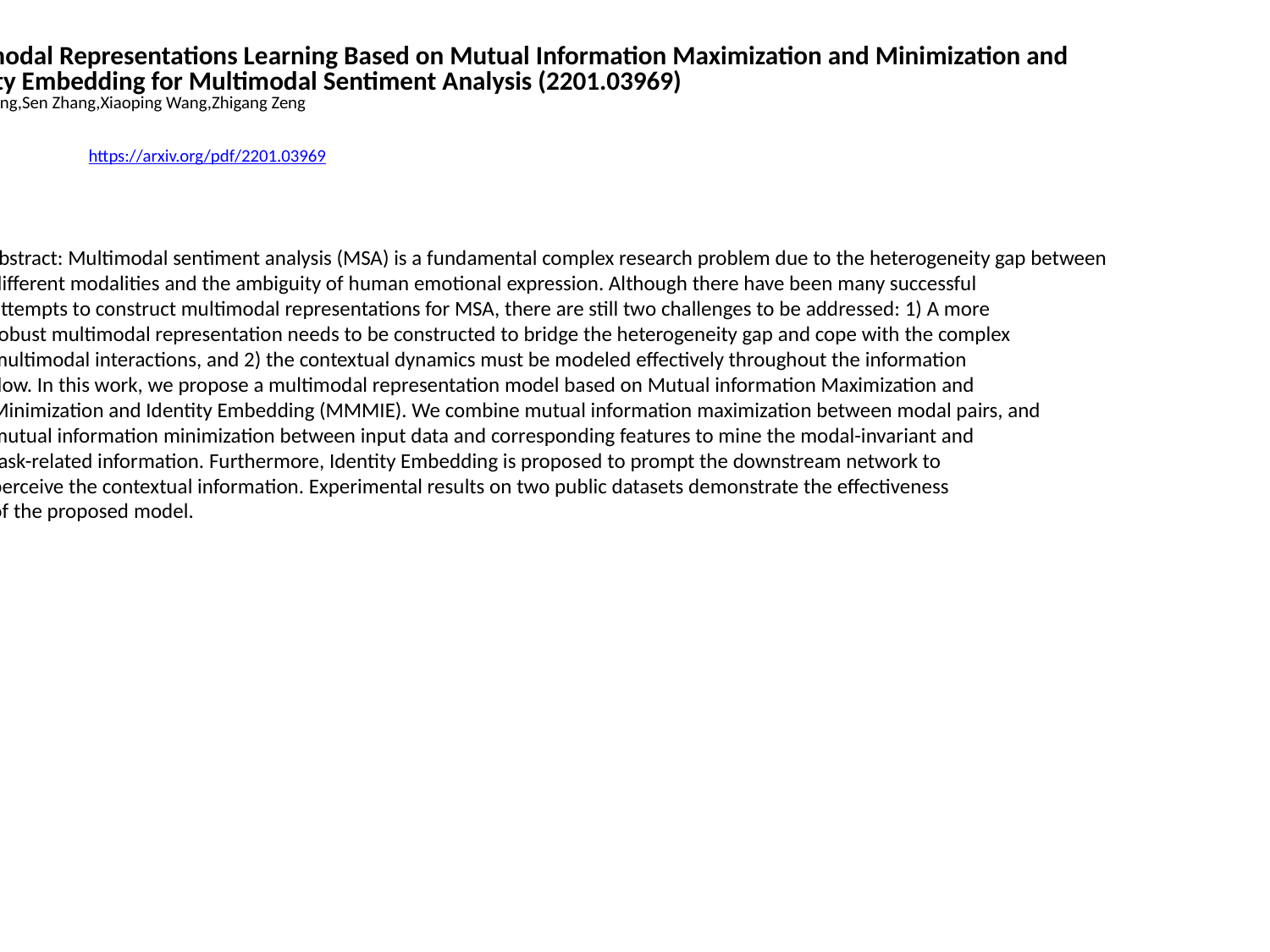

Multimodal Representations Learning Based on Mutual Information Maximization and Minimization and
 Identity Embedding for Multimodal Sentiment Analysis (2201.03969)
Jiahao Zheng,Sen Zhang,Xiaoping Wang,Zhigang Zeng

https://arxiv.org/pdf/2201.03969

Abstract: Multimodal sentiment analysis (MSA) is a fundamental complex research problem due to the heterogeneity gap between
 different modalities and the ambiguity of human emotional expression. Although there have been many successful
 attempts to construct multimodal representations for MSA, there are still two challenges to be addressed: 1) A more
 robust multimodal representation needs to be constructed to bridge the heterogeneity gap and cope with the complex
 multimodal interactions, and 2) the contextual dynamics must be modeled effectively throughout the information
 flow. In this work, we propose a multimodal representation model based on Mutual information Maximization and
 Minimization and Identity Embedding (MMMIE). We combine mutual information maximization between modal pairs, and
 mutual information minimization between input data and corresponding features to mine the modal-invariant and
 task-related information. Furthermore, Identity Embedding is proposed to prompt the downstream network to
 perceive the contextual information. Experimental results on two public datasets demonstrate the effectiveness
 of the proposed model.